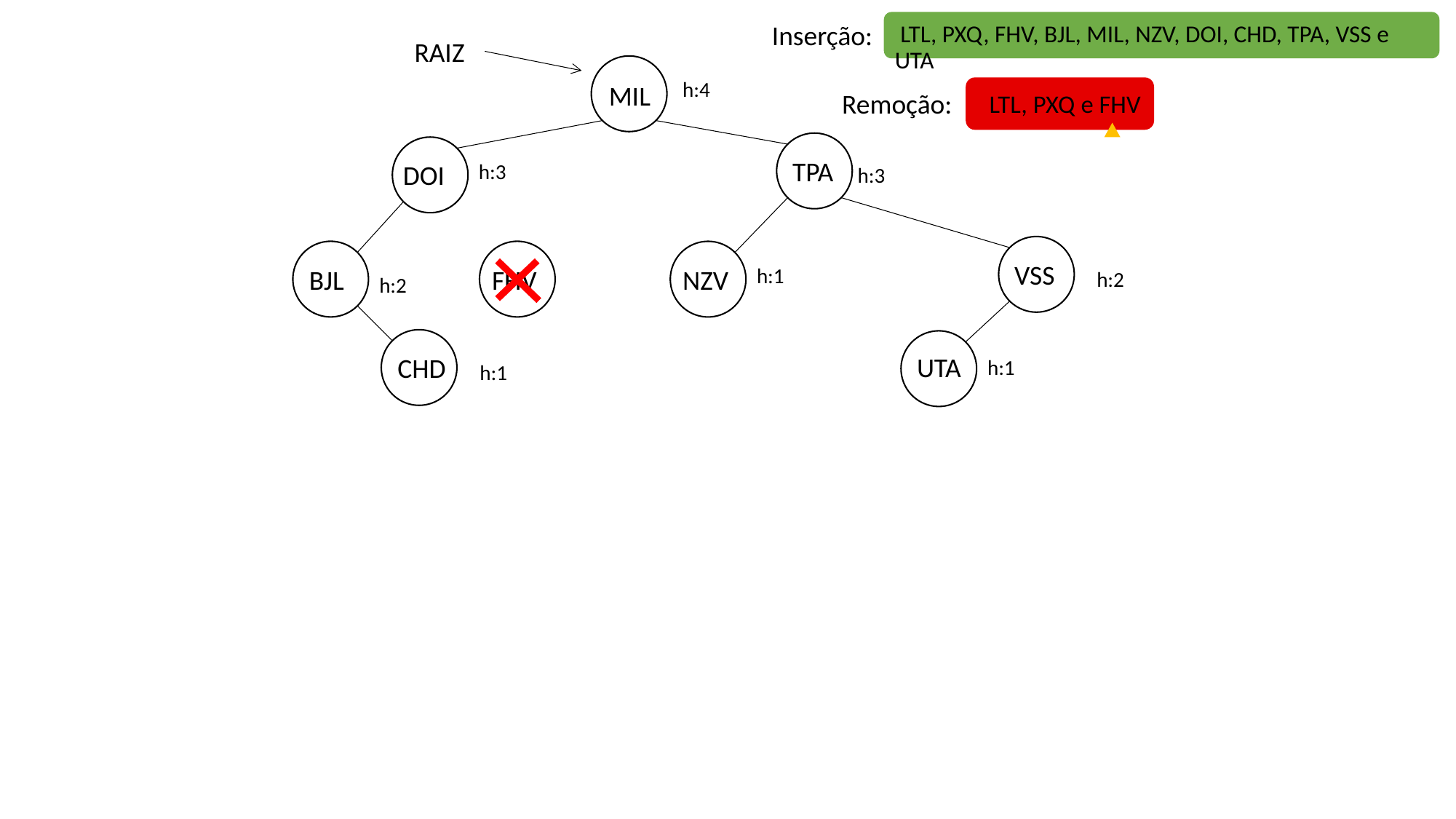

Inserção:
 LTL, PXQ, FHV, BJL, MIL, NZV, DOI, CHD, TPA, VSS e UTA
RAIZ

h:4
MIL

Remoção:
 LTL, PXQ e FHV

TPA
DOI
h:3
h:3

VSS
BJL
FHV
NZV
h:1
h:2
h:2

UTA
CHD
h:1
h:1